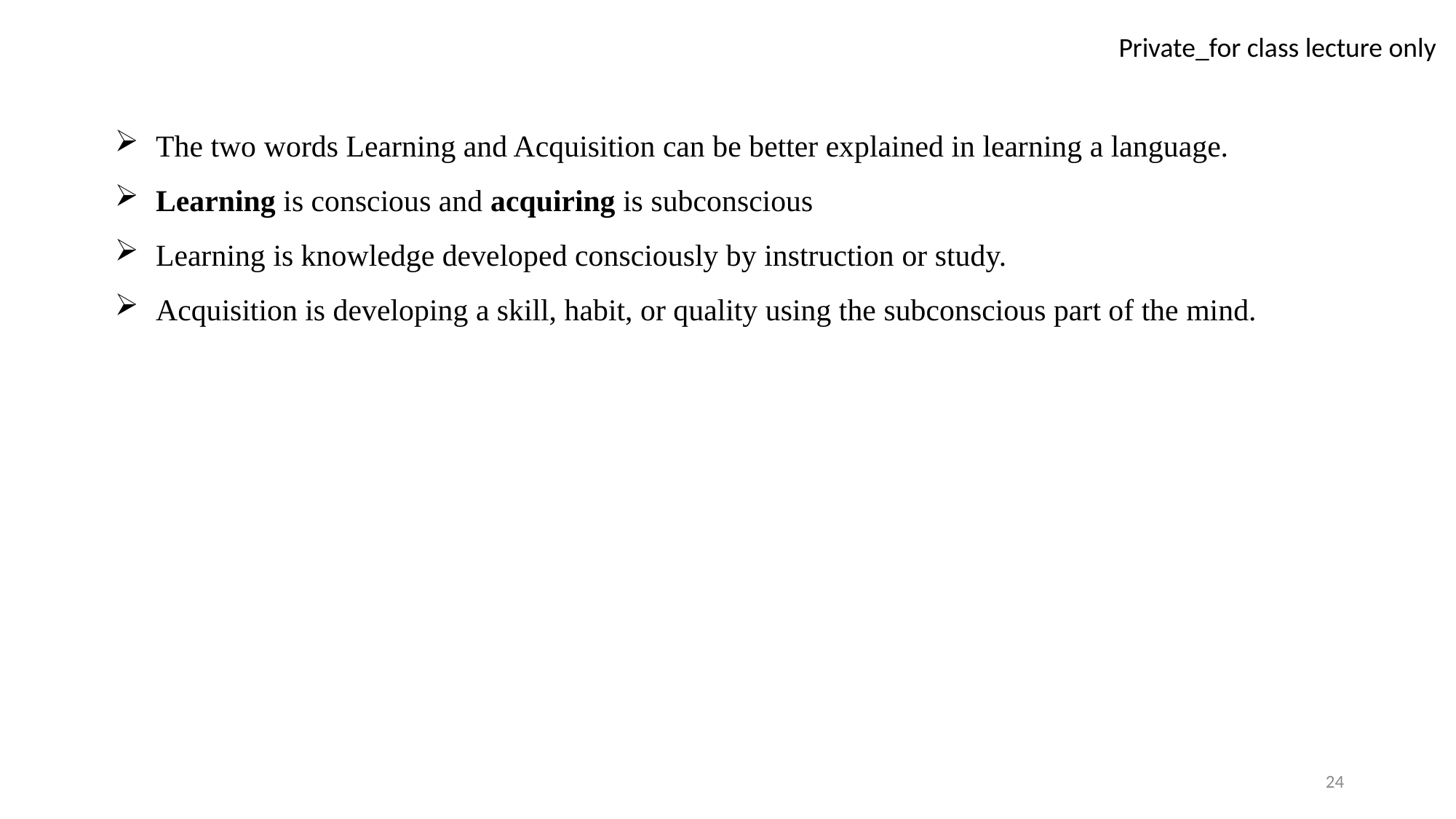

The two words Learning and Acquisition can be better explained in learning a language.
Learning is conscious and acquiring is subconscious
Learning is knowledge developed consciously by instruction or study.
Acquisition is developing a skill, habit, or quality using the subconscious part of the mind.
24